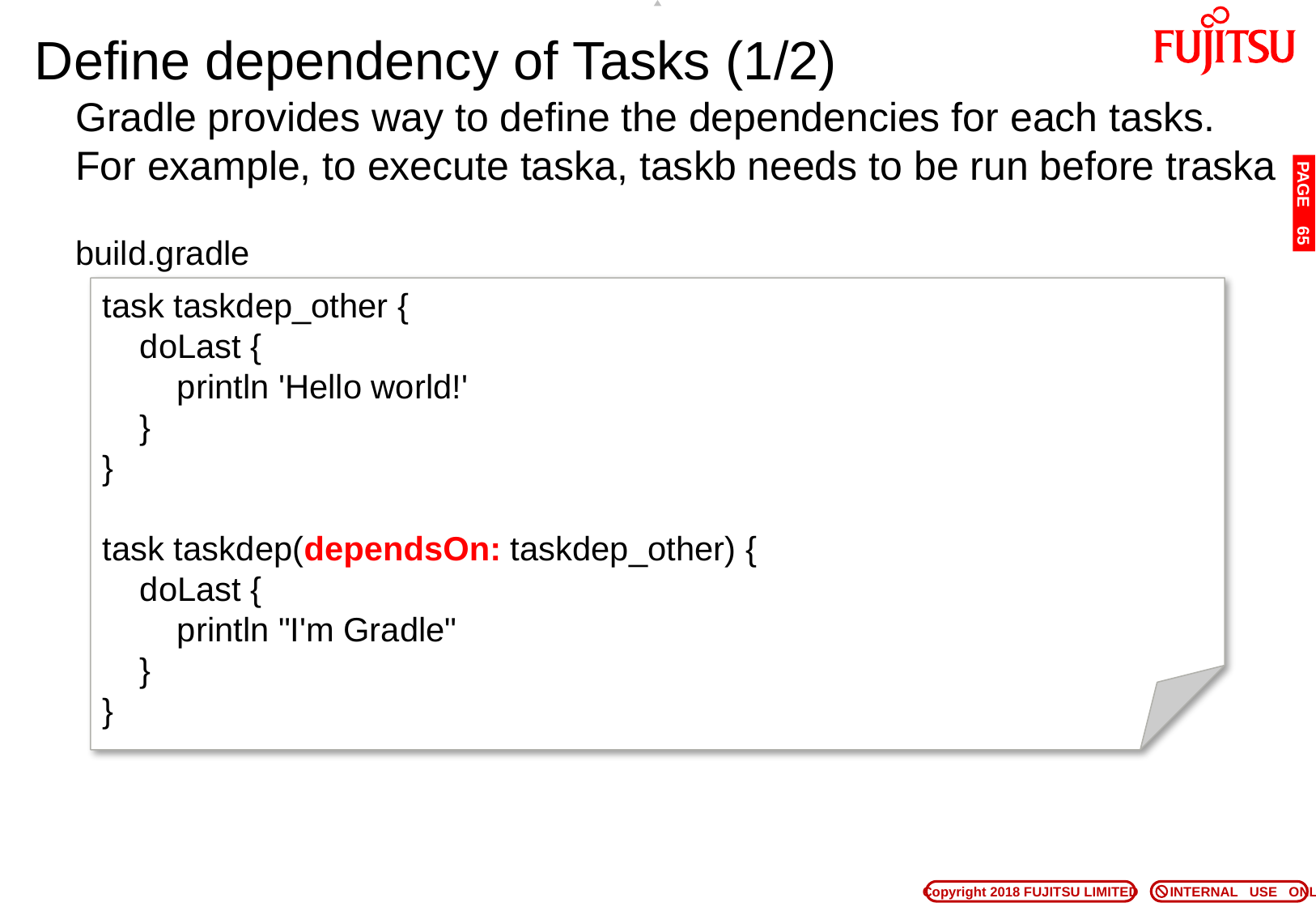

# Define dependency of Tasks (1/2)
Gradle provides way to define the dependencies for each tasks.
For example, to execute taska, taskb needs to be run before traska
PAGE    65
build.gradle
task taskdep_other {
    doLast {
        println 'Hello world!'
    }
}

task taskdep(dependsOn: taskdep_other) {
    doLast {
        println "I'm Gradle"
    }
}